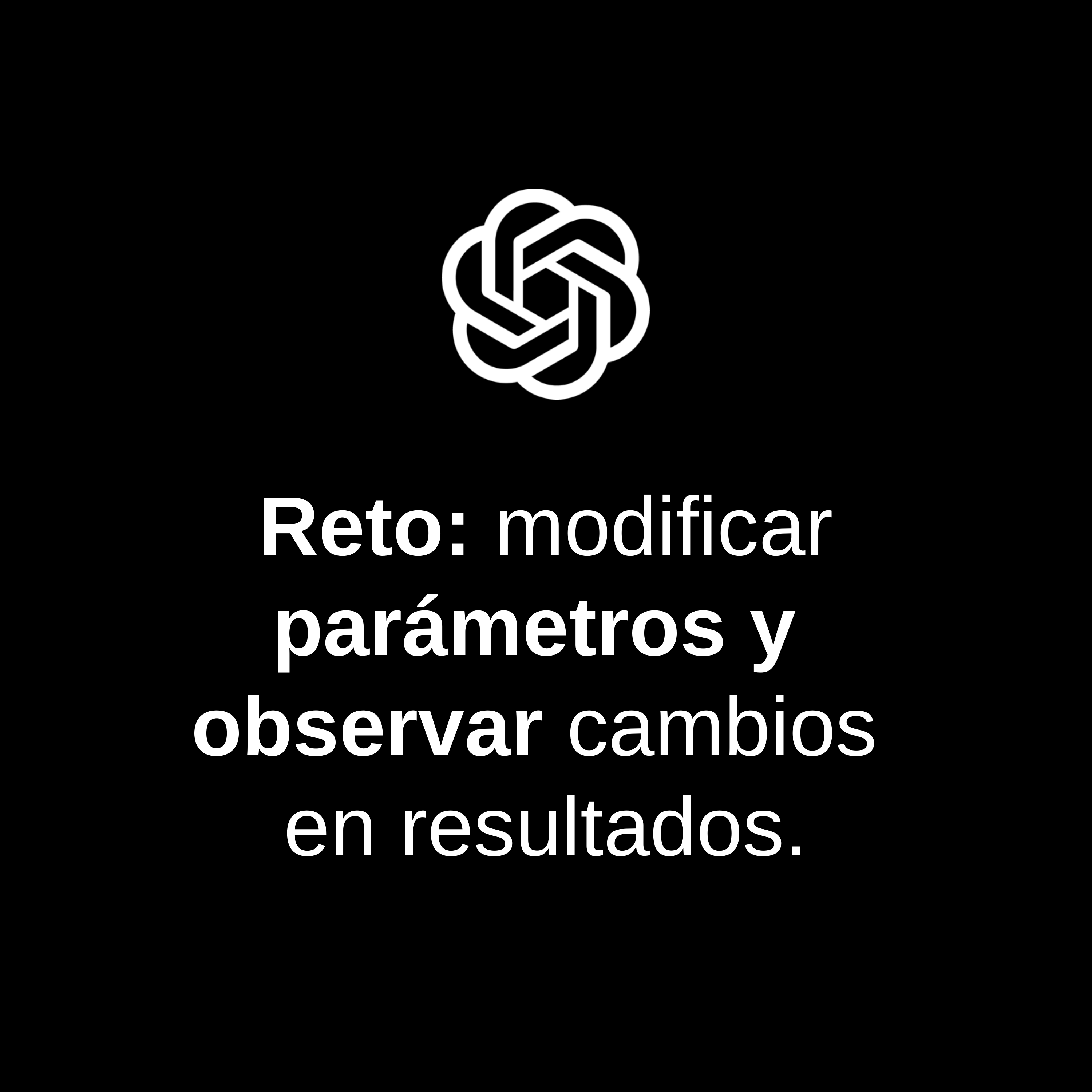

# Reto: modificar parámetros y observar cambios en resultados.